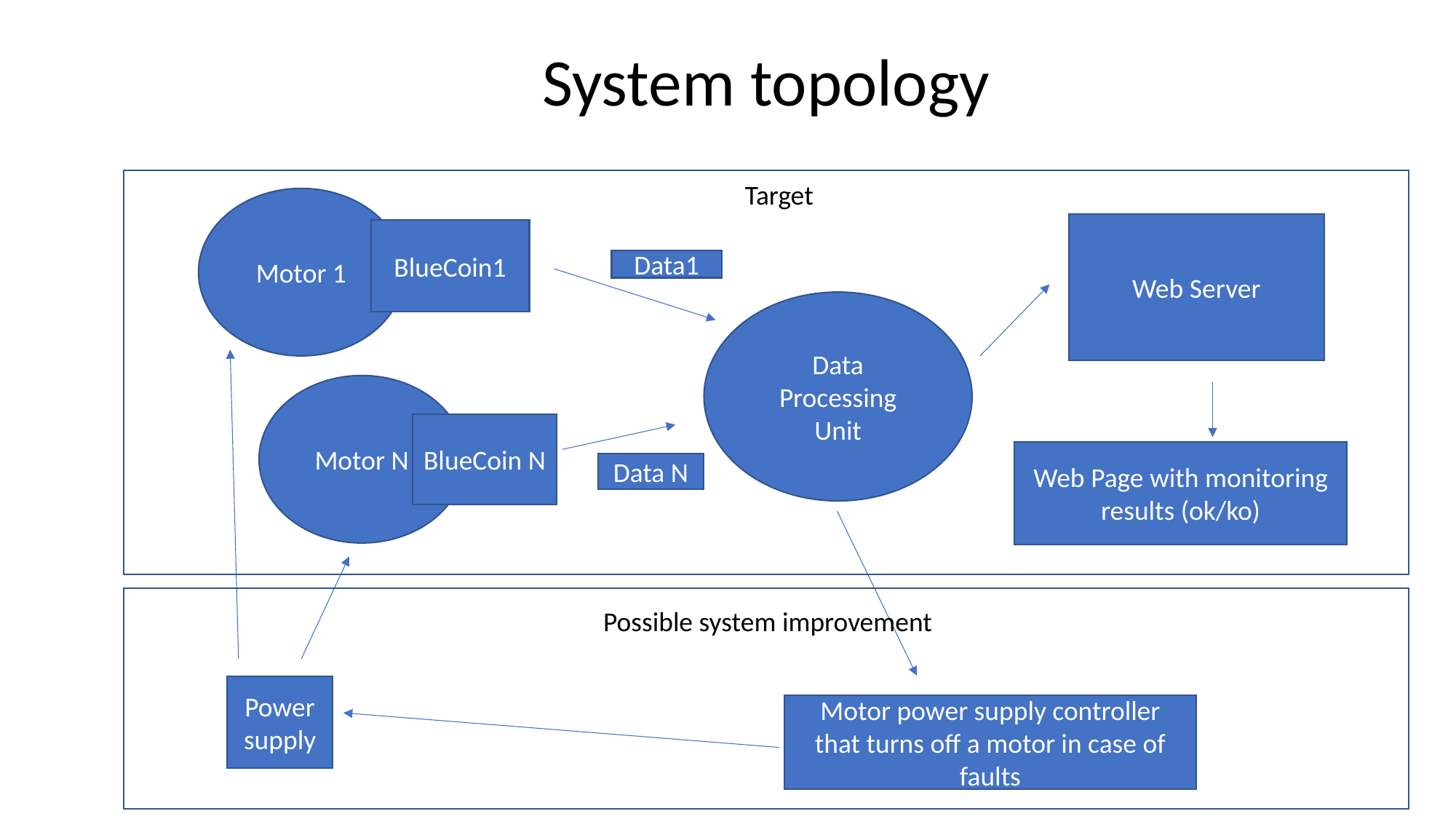

# System topology

Target
Motor 1
Web Server
BlueCoin1
Data1
Data Processing Unit
Motor N
BlueCoin N
Web Page with monitoring results (ok/ko)
Data N

Possible system improvement
Power supply
Motor power supply controller that turns off a motor in case of faults